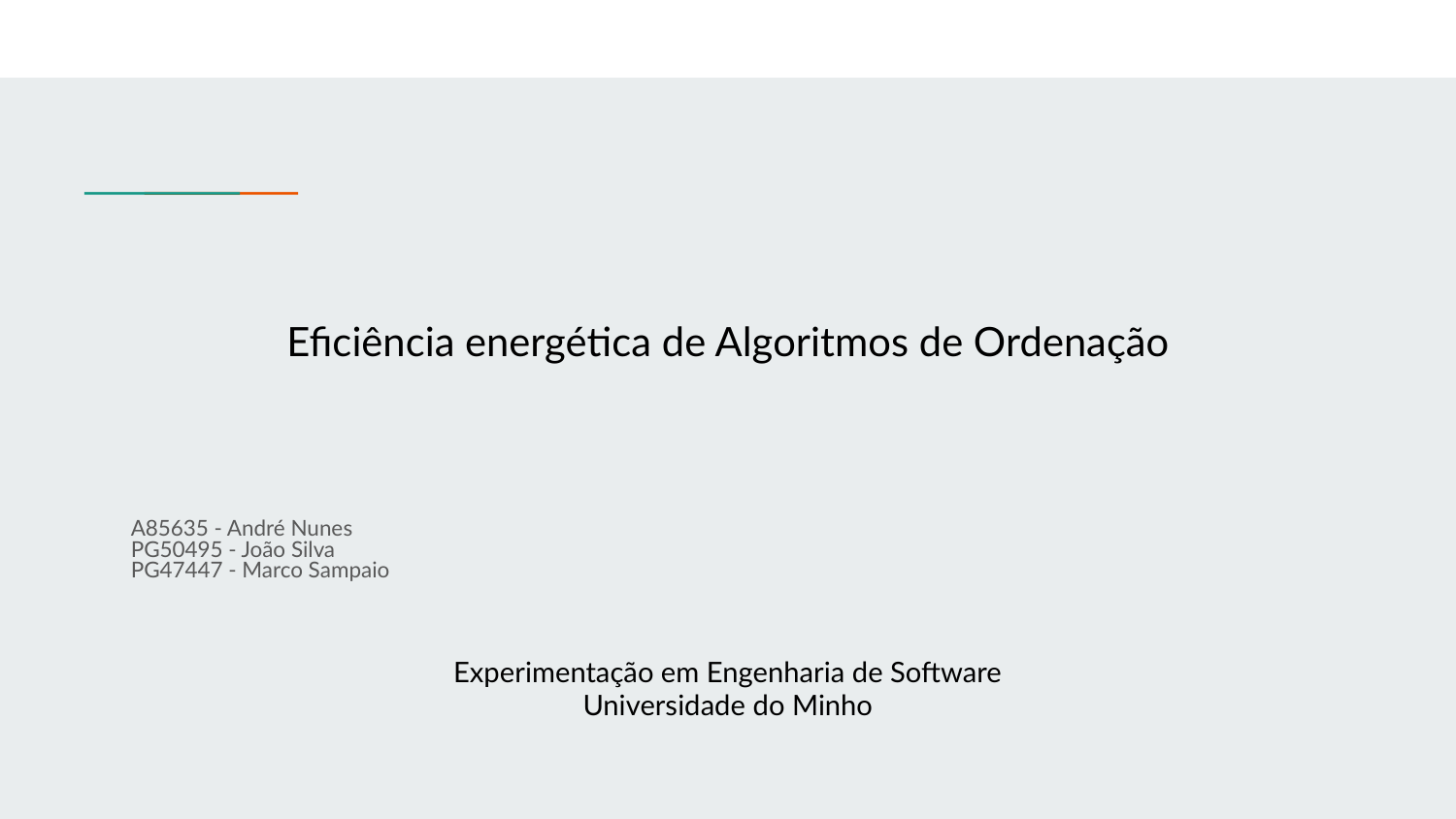

Eficiência energética de Algoritmos de Ordenação
A85635 - André Nunes
PG50495 - João Silva
PG47447 - Marco Sampaio
Experimentação em Engenharia de Software
Universidade do Minho